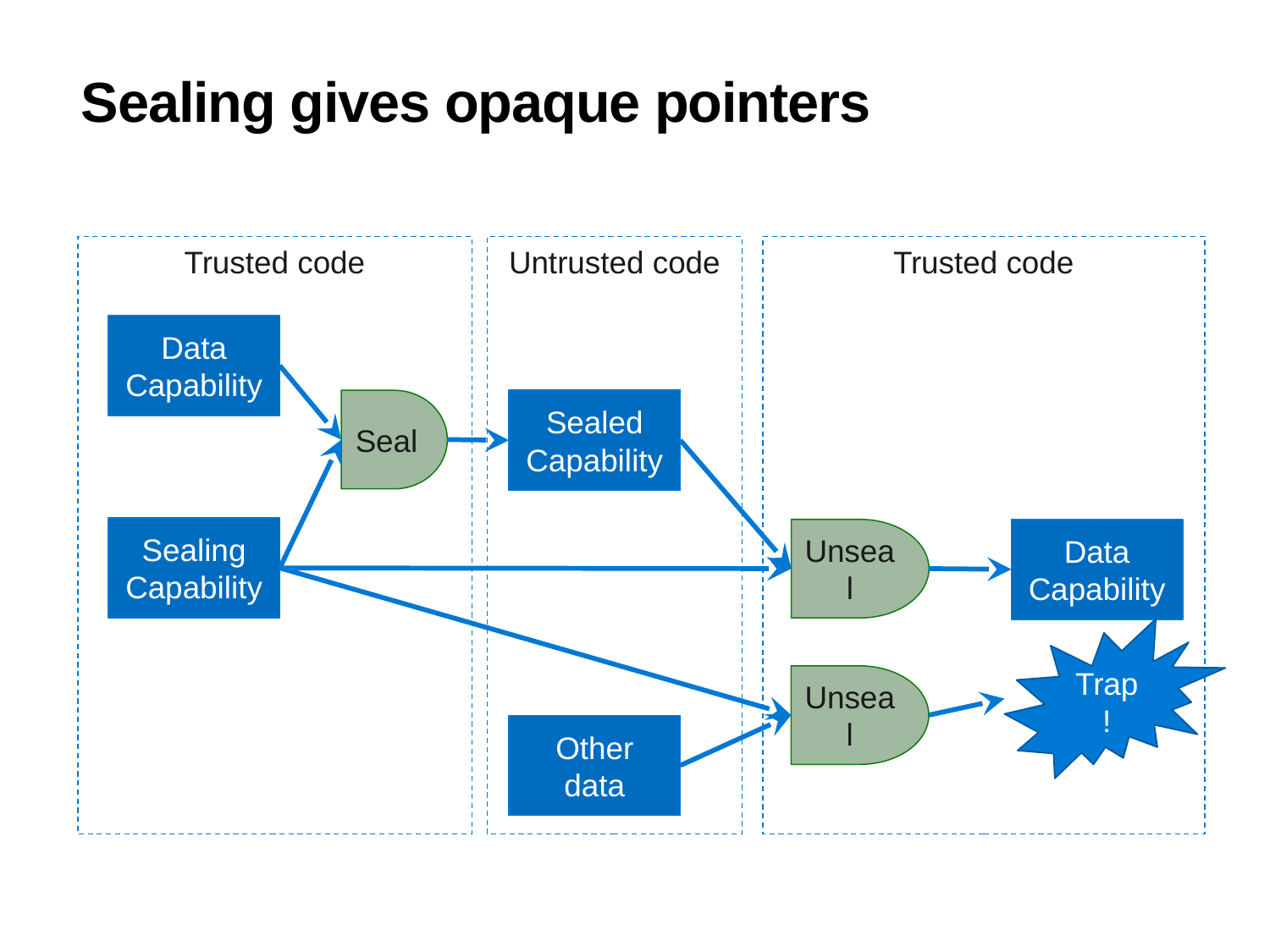

# Sealing gives opaque pointers
Trusted code
Untrusted code
Trusted code
Data
Capability
Seal
Sealed Capability
Sealing Capability
Unseal
Data
Capability
Trap!
Unseal
Other data